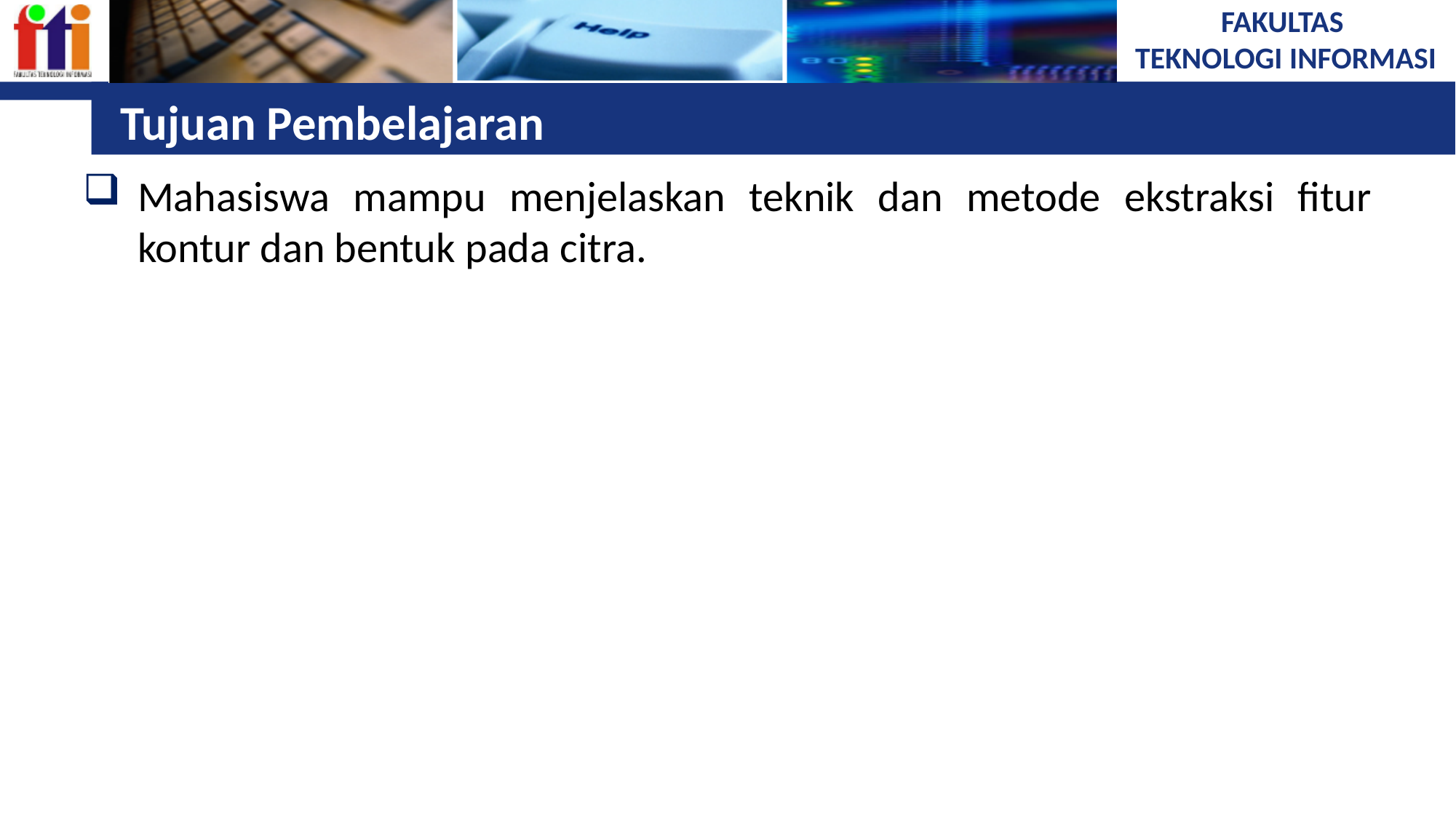

# Tujuan Pembelajaran
Mahasiswa mampu menjelaskan teknik dan metode ekstraksi fitur kontur dan bentuk pada citra.